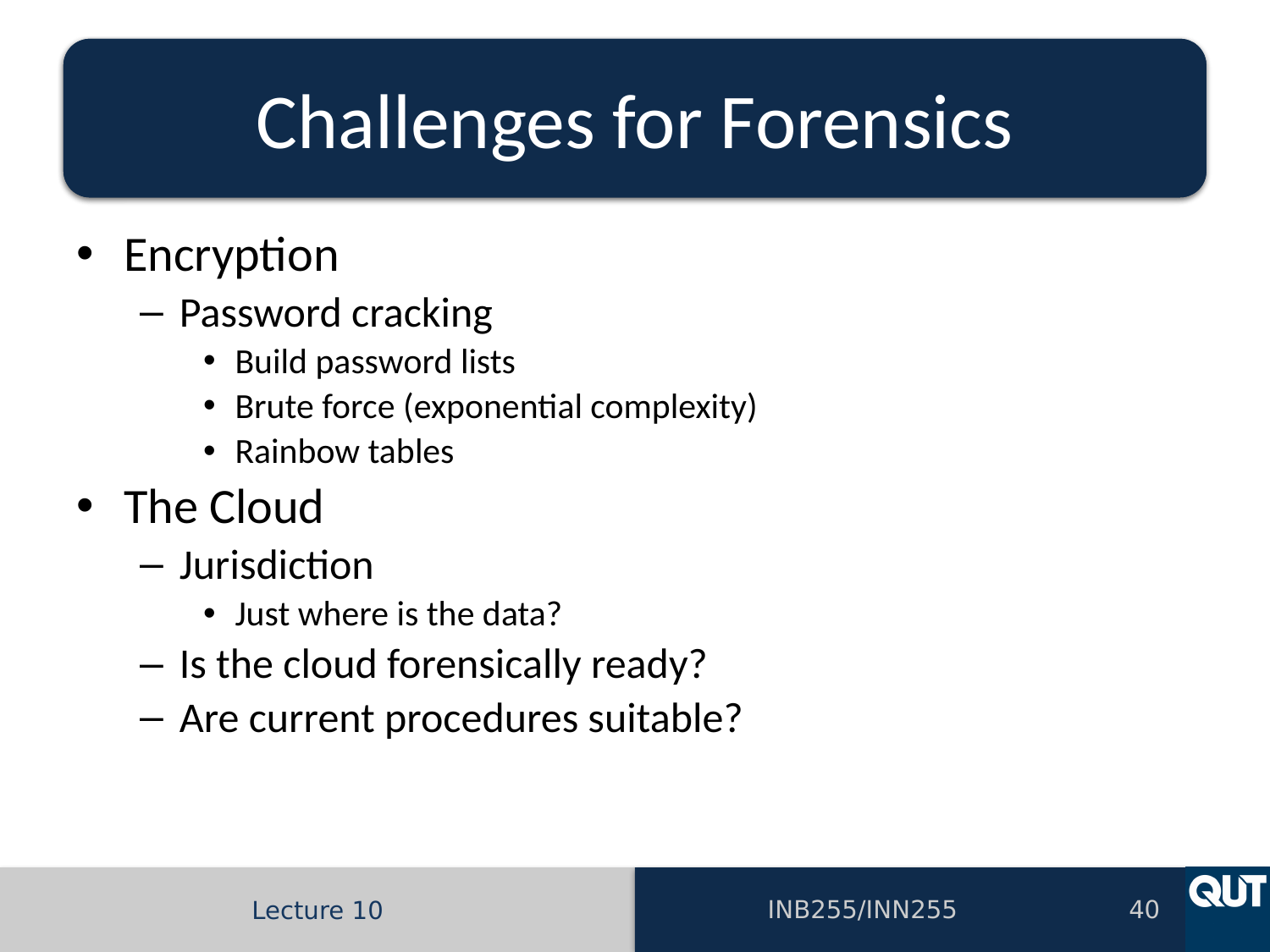

# Challenges for Forensics
Encryption
Password cracking
Build password lists
Brute force (exponential complexity)
Rainbow tables
The Cloud
Jurisdiction
Just where is the data?
Is the cloud forensically ready?
Are current procedures suitable?

Lecture 10